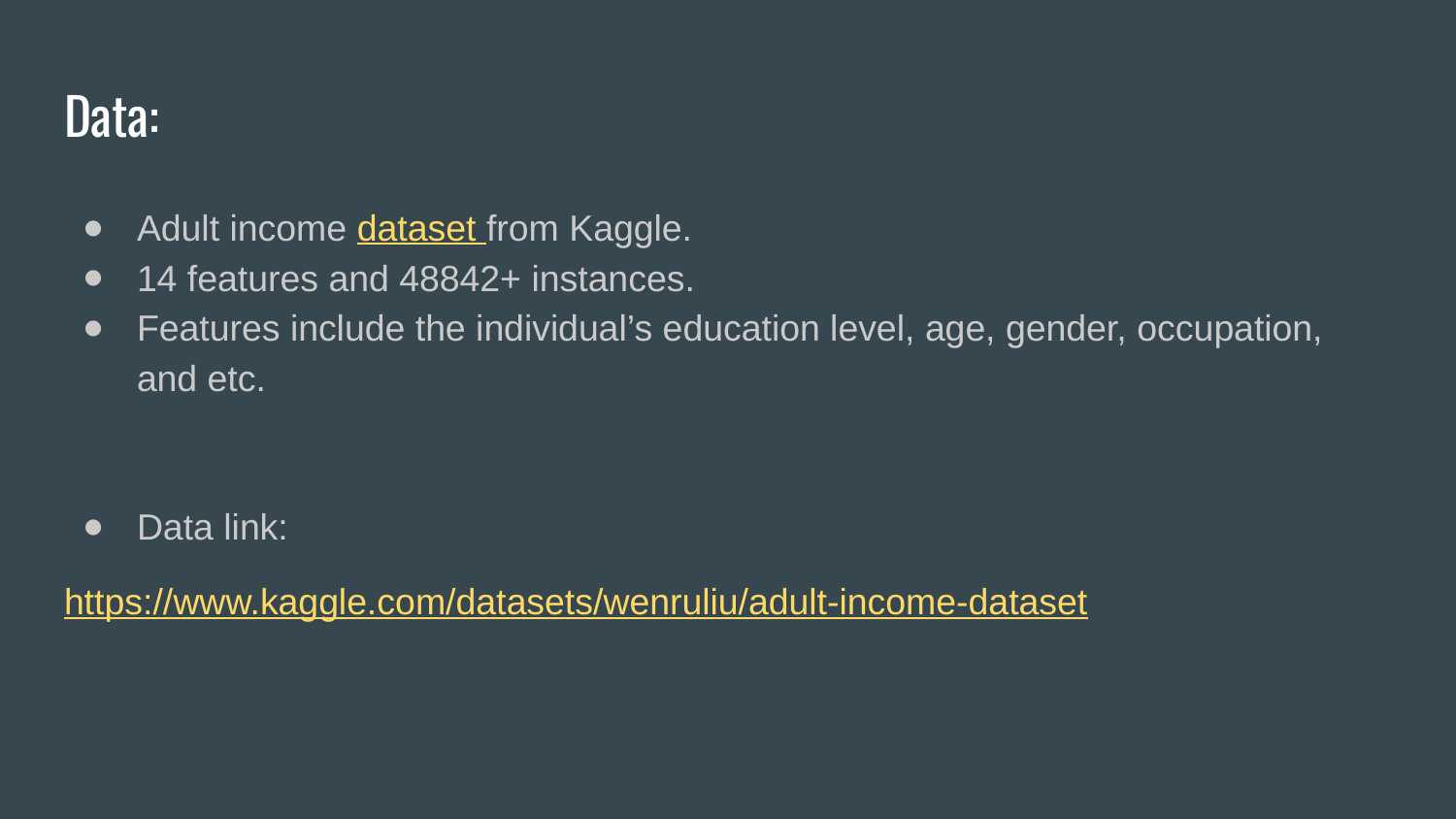

# Data:
Adult income dataset from Kaggle.
14 features and 48842+ instances.
Features include the individual’s education level, age, gender, occupation, and etc.

Data link:
https://www.kaggle.com/datasets/wenruliu/adult-income-dataset